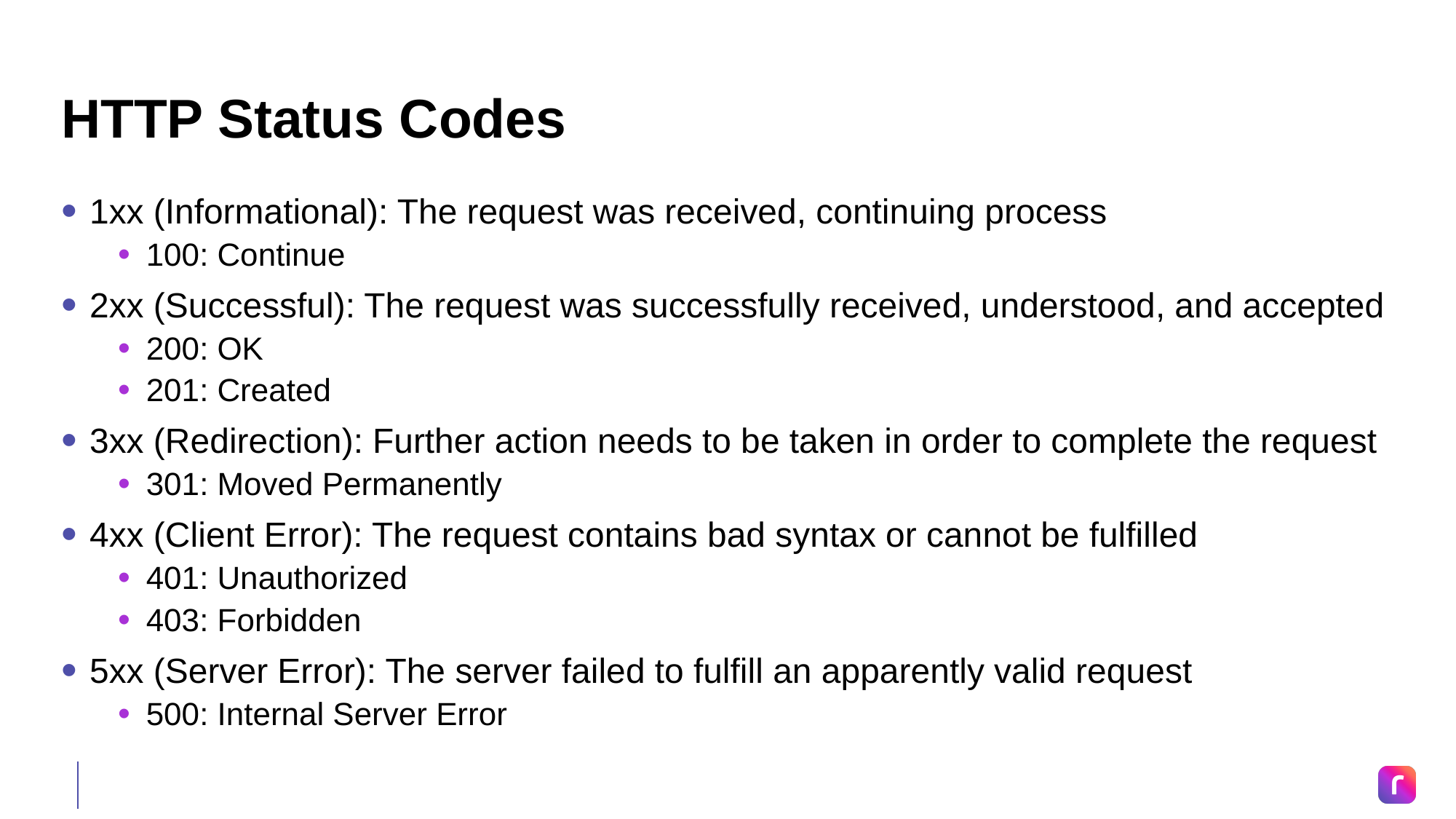

# HTTP Status Codes
1xx (Informational): The request was received, continuing process
100: Continue
2xx (Successful): The request was successfully received, understood, and accepted
200: OK
201: Created
3xx (Redirection): Further action needs to be taken in order to complete the request
301: Moved Permanently
4xx (Client Error): The request contains bad syntax or cannot be fulfilled
401: Unauthorized
403: Forbidden
5xx (Server Error): The server failed to fulfill an apparently valid request
500: Internal Server Error